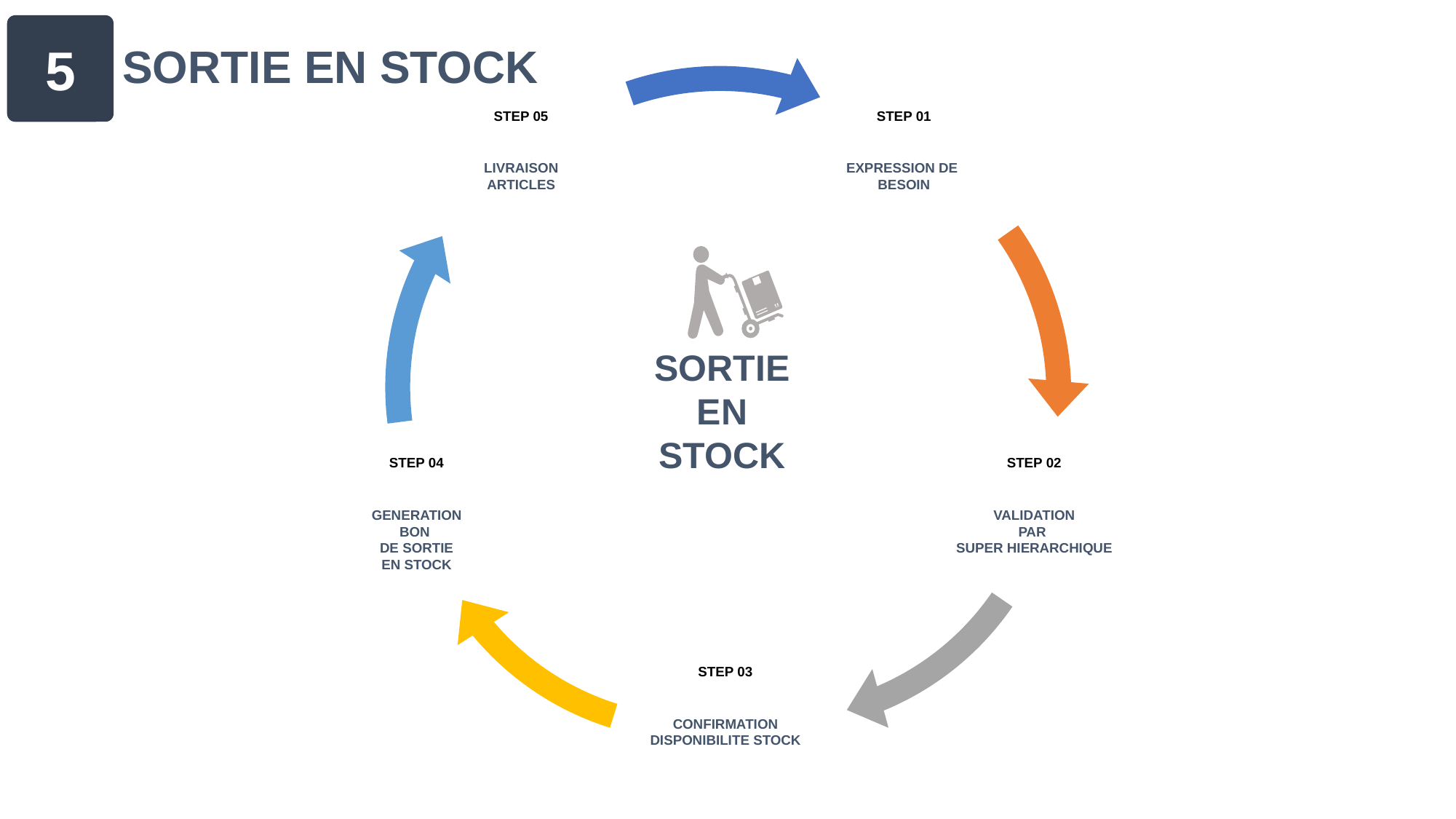

5
SORTIE EN STOCK
STEP 05
STEP 01
LIVRAISON
ARTICLES
EXPRESSION DE
BESOIN

SORTIE
EN
STOCK
STEP 04
STEP 02
GENERATION
BON
DE SORTIE
EN STOCK
VALIDATION
PAR
SUPER HIERARCHIQUE

STEP 03
CONFIRMATION
DISPONIBILITE STOCK